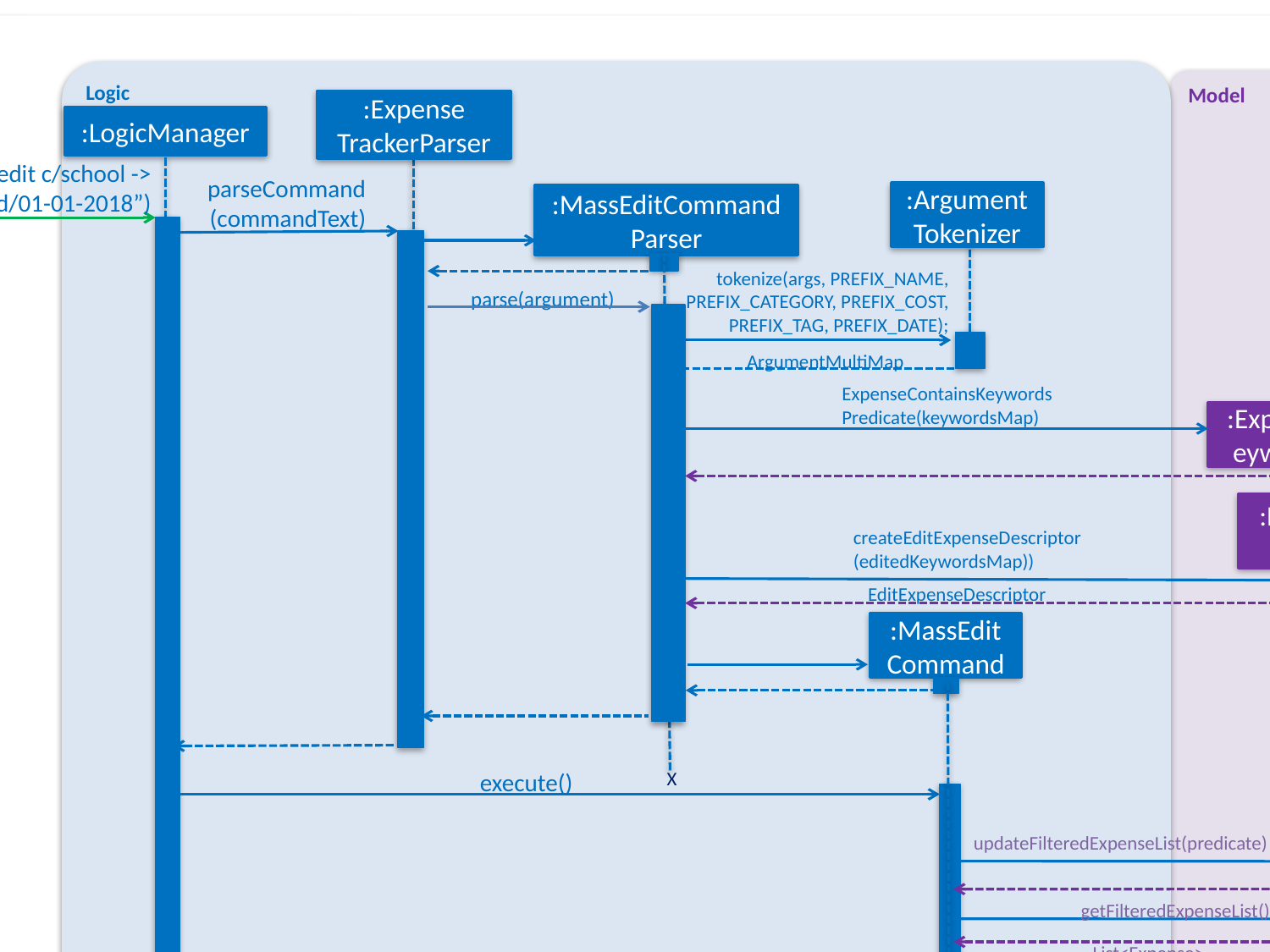

Logic
Model
:Expense
TrackerParser
:LogicManager
:Model
execute(“massedit c/school -> c/work d/01-01-2018”)
parseCommand
(commandText)
:ArgumentTokenizer
:MassEditCommand
Parser

tokenize(args, PREFIX_NAME, PREFIX_CATEGORY, PREFIX_COST, PREFIX_TAG, PREFIX_DATE);
parse(argument)
#

ArgumentMultiMap
ExpenseContainsKeywordsPredicate(keywordsMap)
:ExpenseContainsKeywordsPredicate

:EditExpenseDescriptor
createEditExpenseDescriptor(editedKeywordsMap))

EditExpenseDescriptor
:MassEdit
Command

X
execute()

updateFilteredExpenseList(predicate)

getFilteredExpenseList()

List<Expense>
Loop    [For each Expense in the list ]

createEditedExpense (expense, editExpenseDescriptor))

updateExpense(expense, editedExpense)

updateFilteredExpenseList(newPredicate)

:Command Result

result
result
X